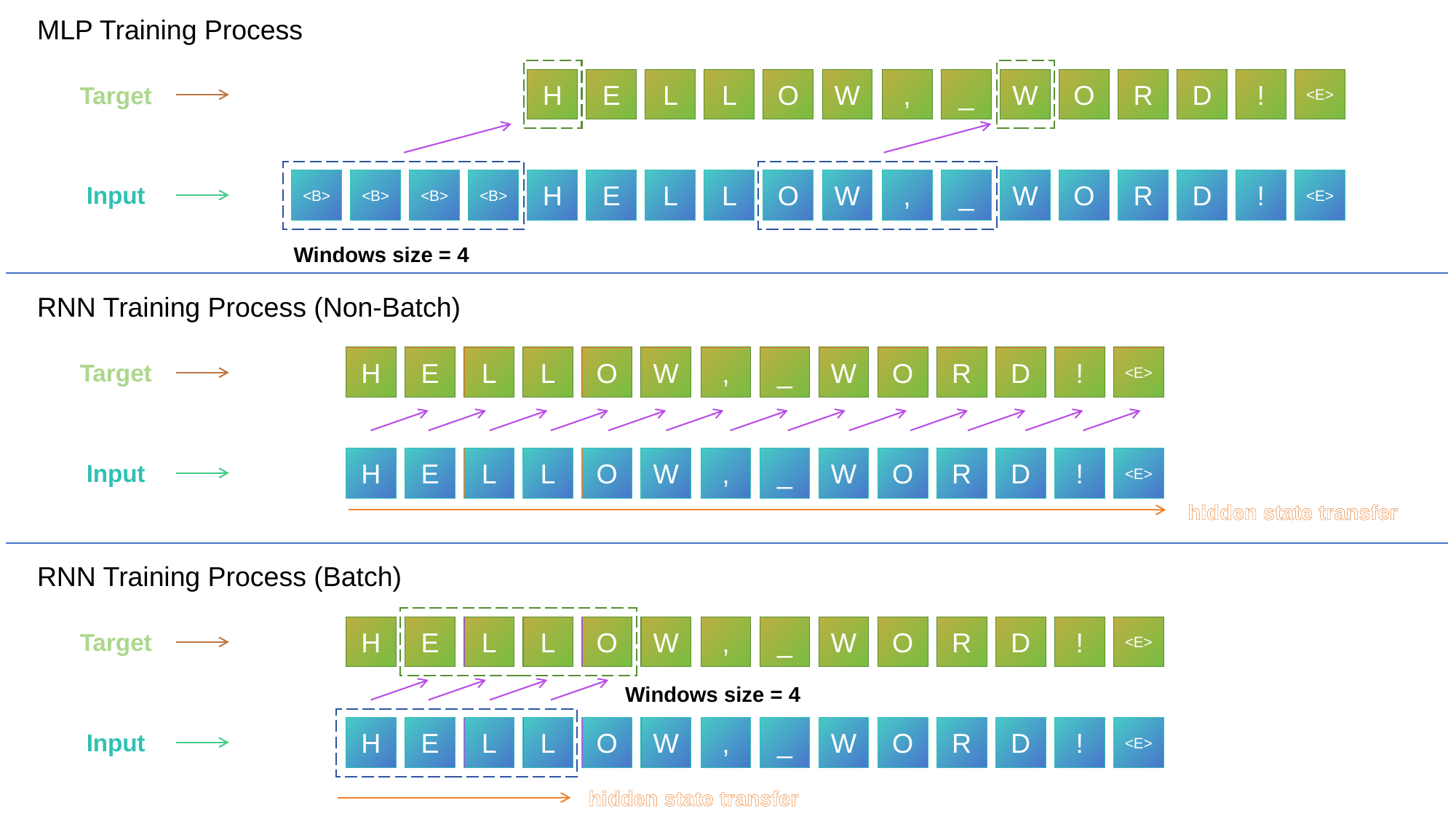

MLP Training Process

H
E
L
L
O
W
,
_
W
O
R
D
!
<E>
Target

<B>
<B>
<B>
<B>
H
E
L
L
O
W
,
_
W
O
R
D
!
<E>
Input
Windows size = 4
RNN Training Process (Non-Batch)
H
E
L
L
O
W
,
_
W
O
R
D
!
<E>
Target
H
E
L
L
O
W
,
_
W
O
R
D
!
<E>
Input
hidden state transfer
RNN Training Process (Batch)

H
E
L
L
O
W
,
_
W
O
R
D
!
<E>
Target
Windows size = 4

H
E
L
L
O
W
,
_
W
O
R
D
!
<E>
Input
hidden state transfer